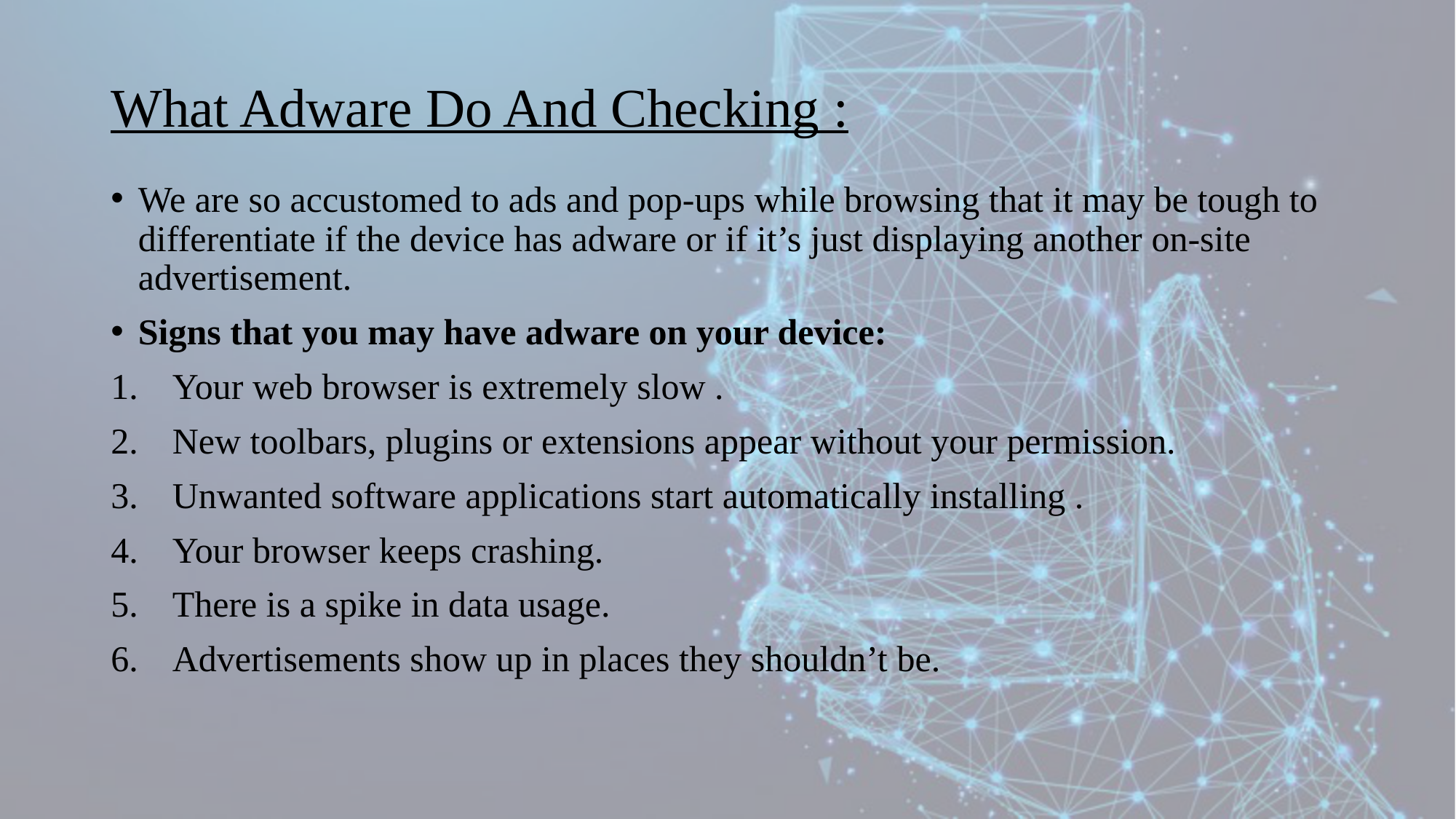

# What Adware Do And Checking :
We are so accustomed to ads and pop-ups while browsing that it may be tough to differentiate if the device has adware or if it’s just displaying another on-site advertisement.
Signs that you may have adware on your device:
Your web browser is extremely slow .
New toolbars, plugins or extensions appear without your permission.
Unwanted software applications start automatically installing .
Your browser keeps crashing.
There is a spike in data usage.
Advertisements show up in places they shouldn’t be.